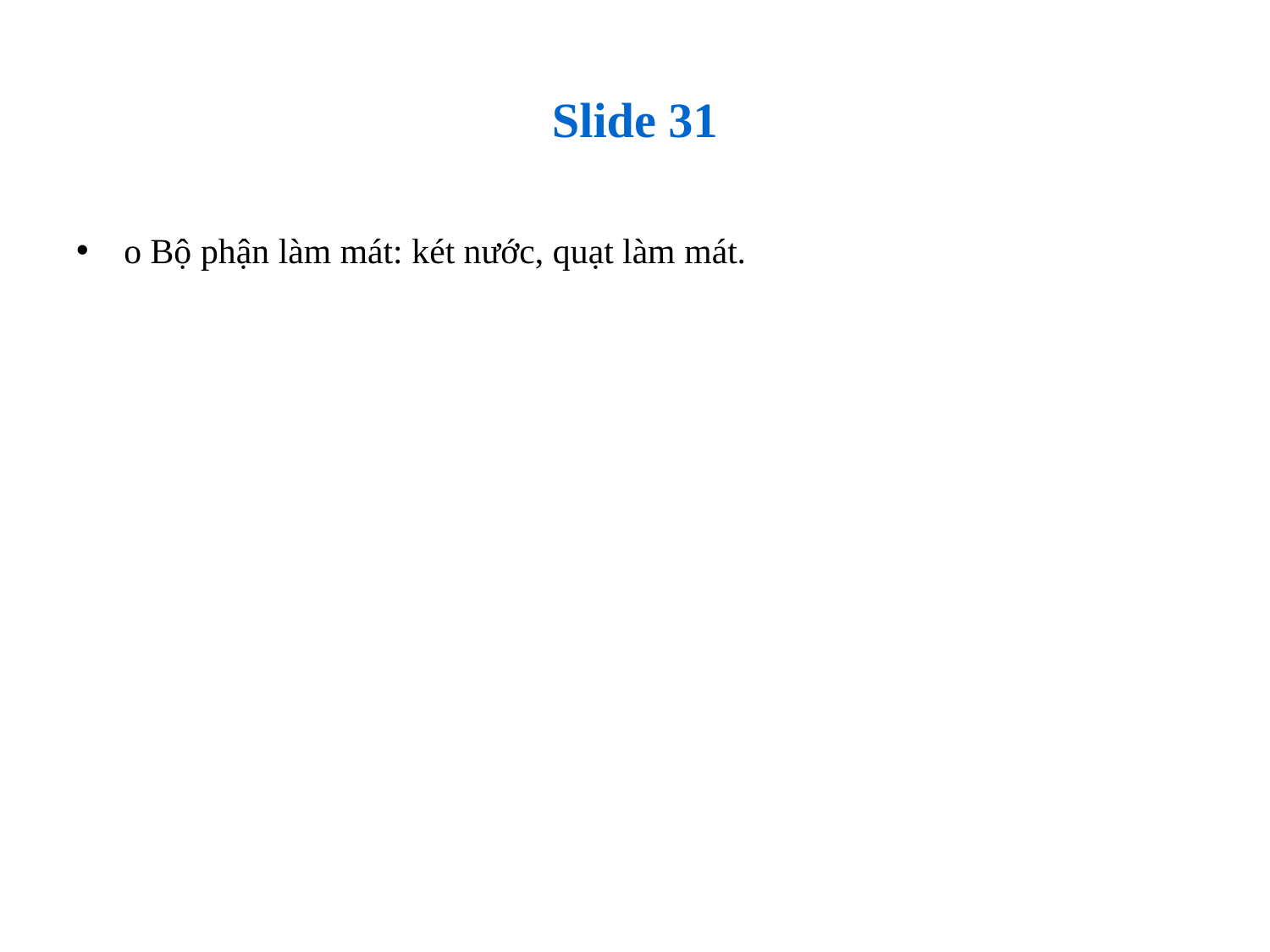

# Slide 31
o Bộ phận làm mát: két nước, quạt làm mát.